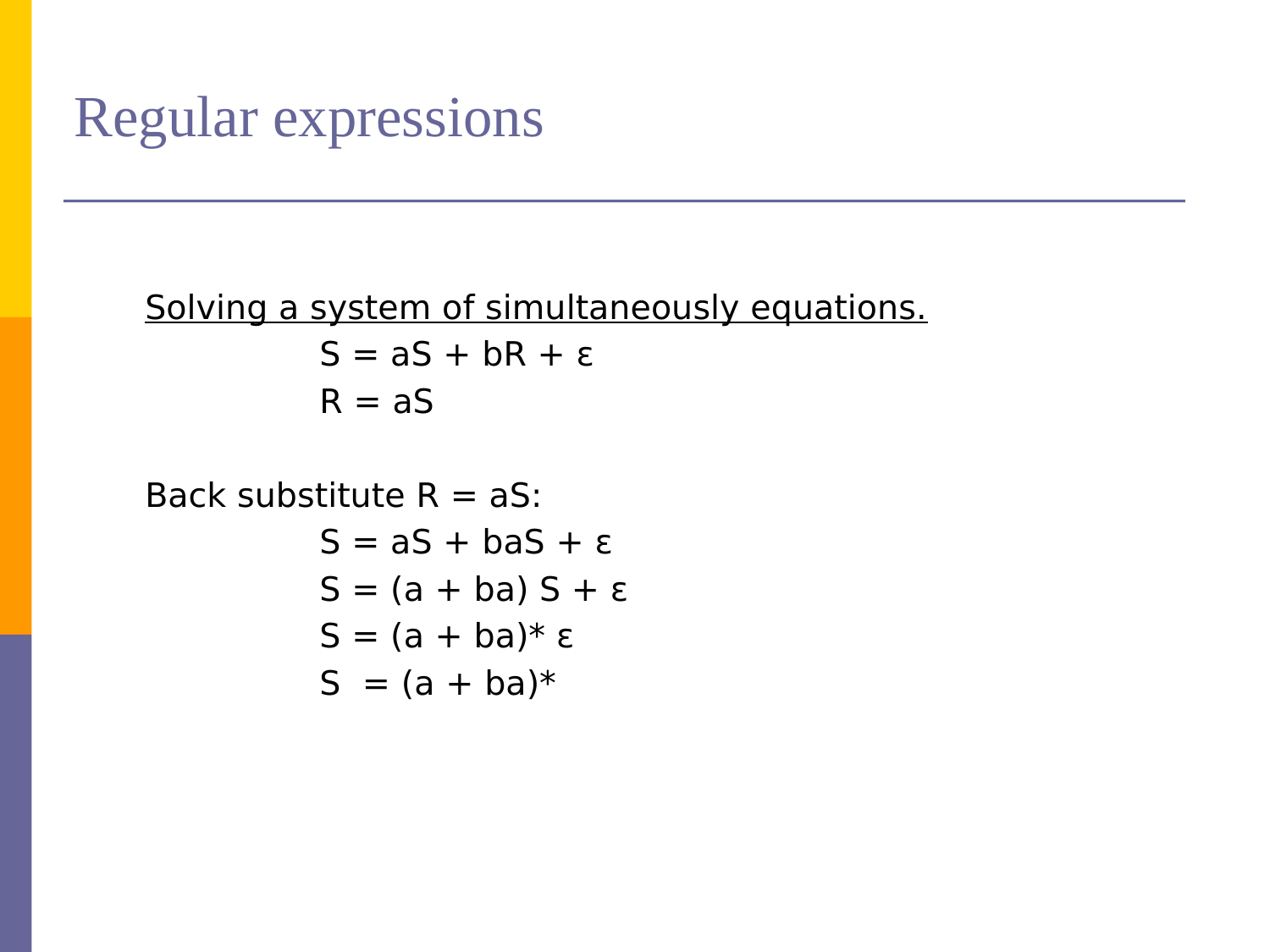

# Regular expressions
Solving a system of simultaneously equations.
		S = aS + bR + ε
		R = aS

Back substitute R = aS:
		S = aS + baS + ε
 		S = (a + ba) S + ε
		S = (a + ba)* ε
		S  = (a + ba)*